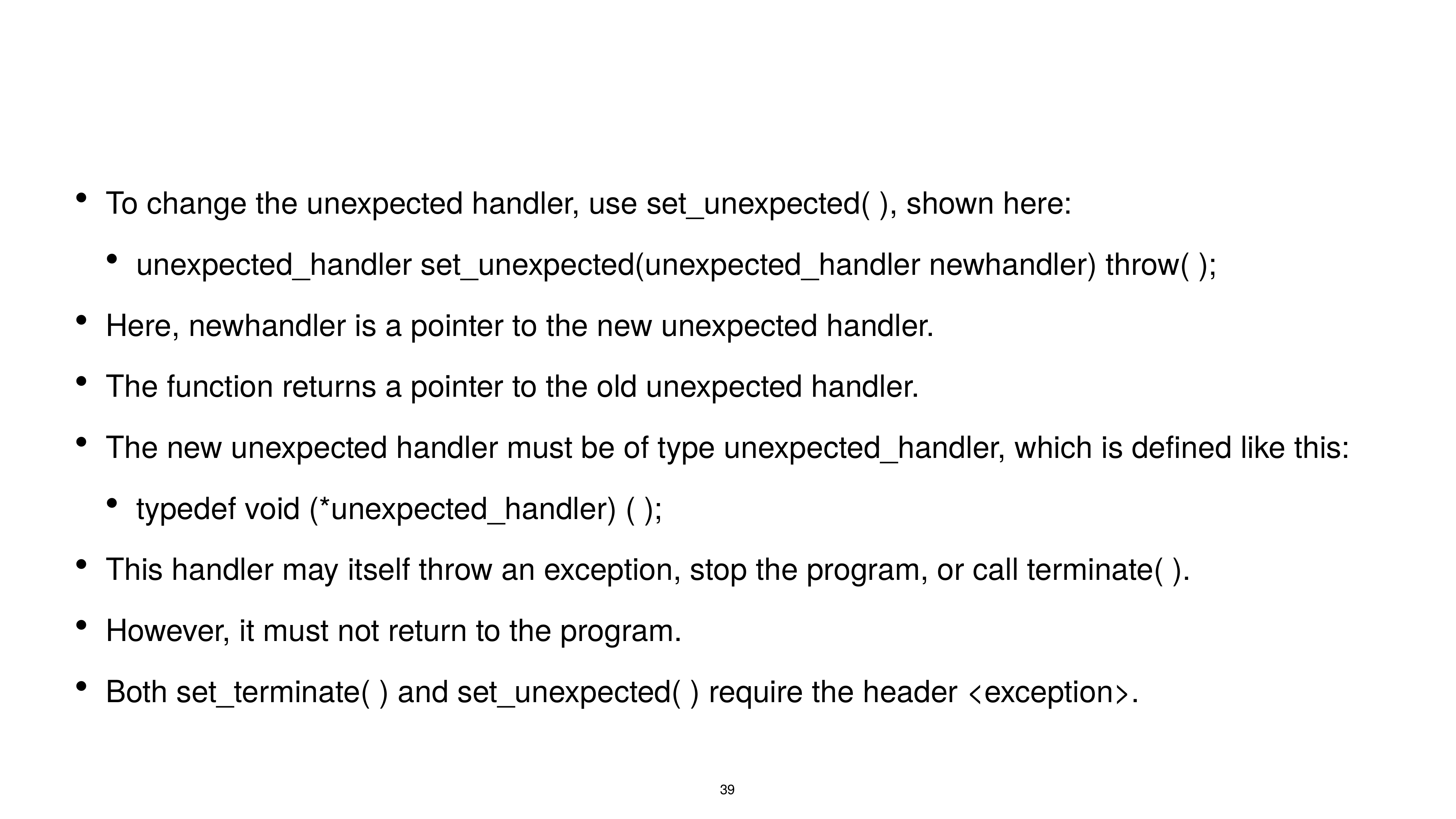

#
To change the unexpected handler, use set_unexpected( ), shown here:
unexpected_handler set_unexpected(unexpected_handler newhandler) throw( );
Here, newhandler is a pointer to the new unexpected handler.
The function returns a pointer to the old unexpected handler.
The new unexpected handler must be of type unexpected_handler, which is defined like this:
typedef void (*unexpected_handler) ( );
This handler may itself throw an exception, stop the program, or call terminate( ).
However, it must not return to the program.
Both set_terminate( ) and set_unexpected( ) require the header <exception>.
39